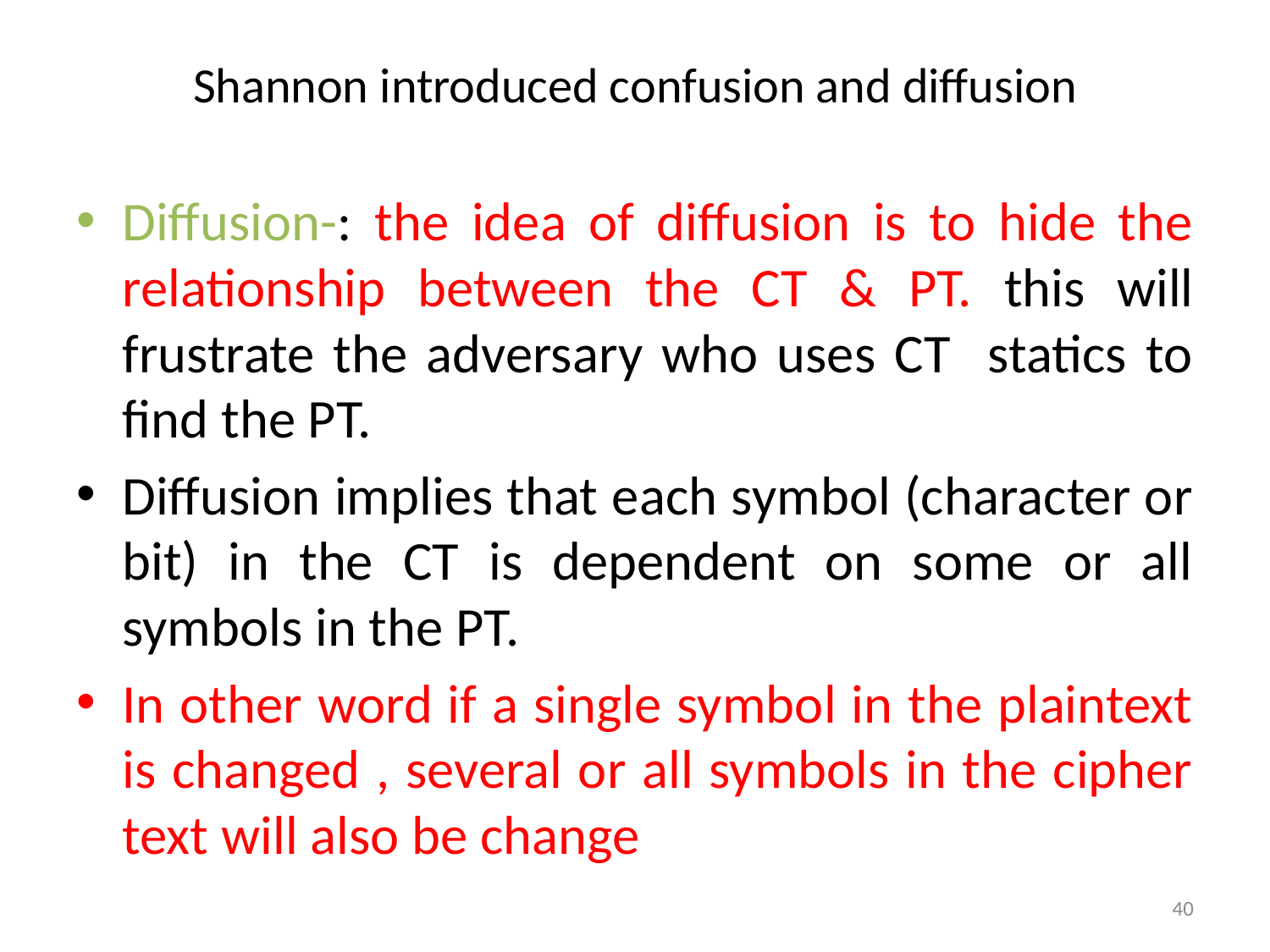

# Shannon introduced confusion and diffusion
Diffusion-: the idea of diffusion is to hide the relationship between the CT & PT. this will frustrate the adversary who uses CT  statics to find the PT.
Diffusion implies that each symbol (character or bit) in the CT is dependent on some or all symbols in the PT.
In other word if a single symbol in the plaintext is changed , several or all symbols in the cipher text will also be change
40